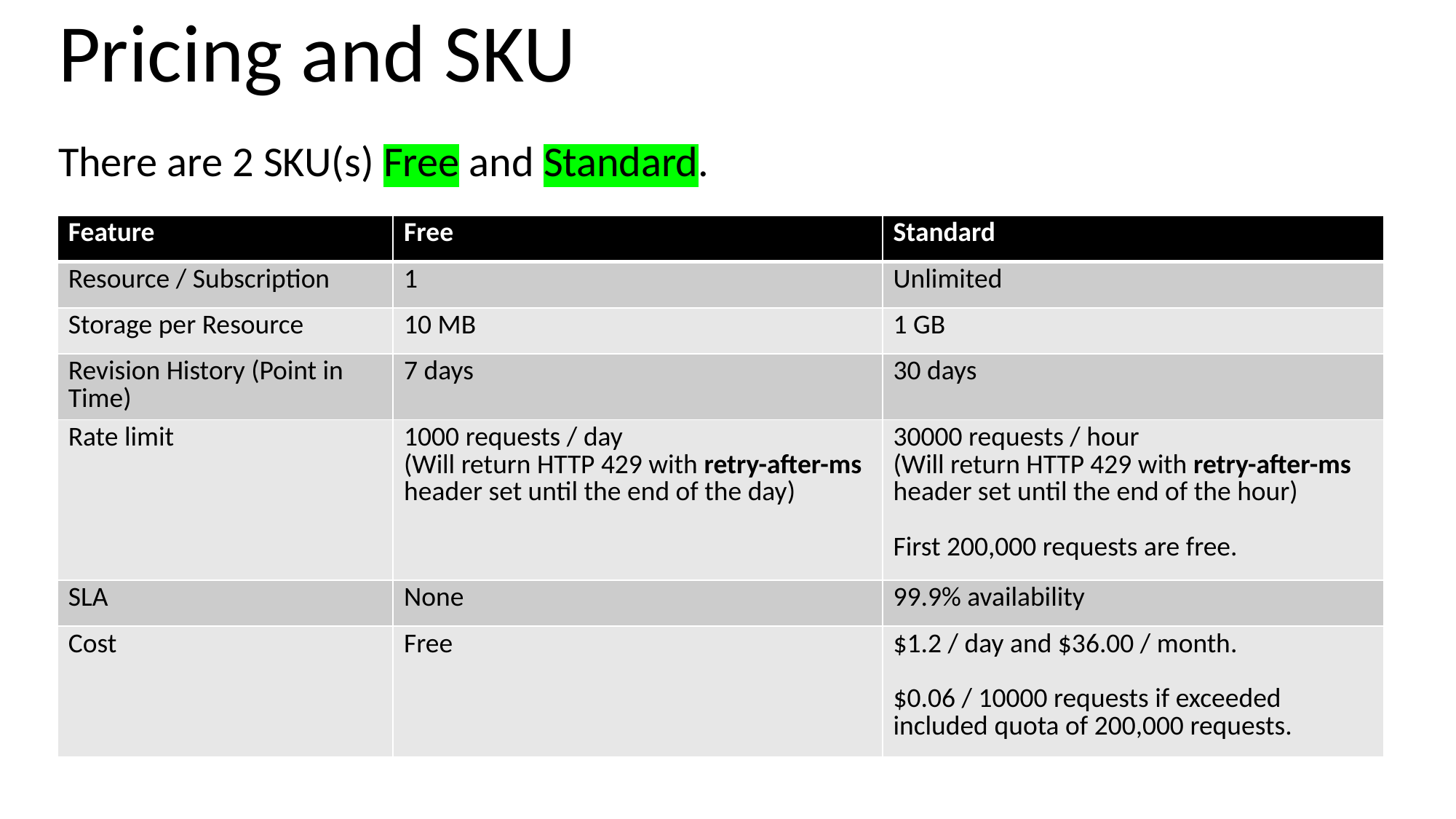

# Pricing and SKU
There are 2 SKU(s) Free and Standard.

| Feature | Free | Standard |
| --- | --- | --- |
| Resource / Subscription | 1 | Unlimited |
| Storage per Resource | 10 MB | 1 GB |
| Revision History (Point in Time) | 7 days | 30 days |
| Rate limit | 1000 requests / day (Will return HTTP 429 with retry-after-ms header set until the end of the day) | 30000 requests / hour (Will return HTTP 429 with retry-after-ms header set until the end of the hour) First 200,000 requests are free. |
| SLA | None | 99.9% availability |
| Cost | Free | $1.2 / day and $36.00 / month. $0.06 / 10000 requests if exceeded included quota of 200,000 requests. |